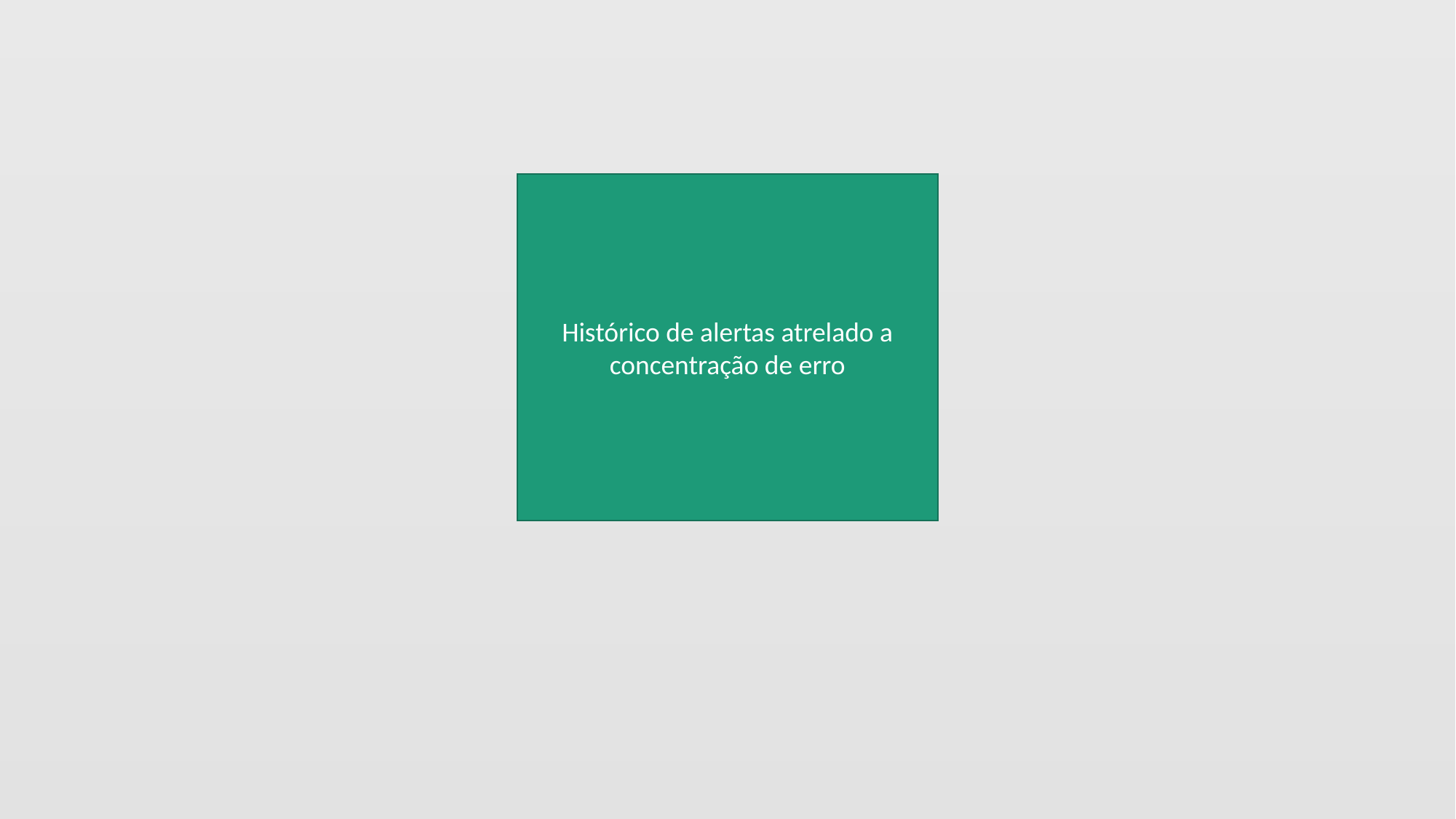

Histórico de alertas atrelado a concentração de erro